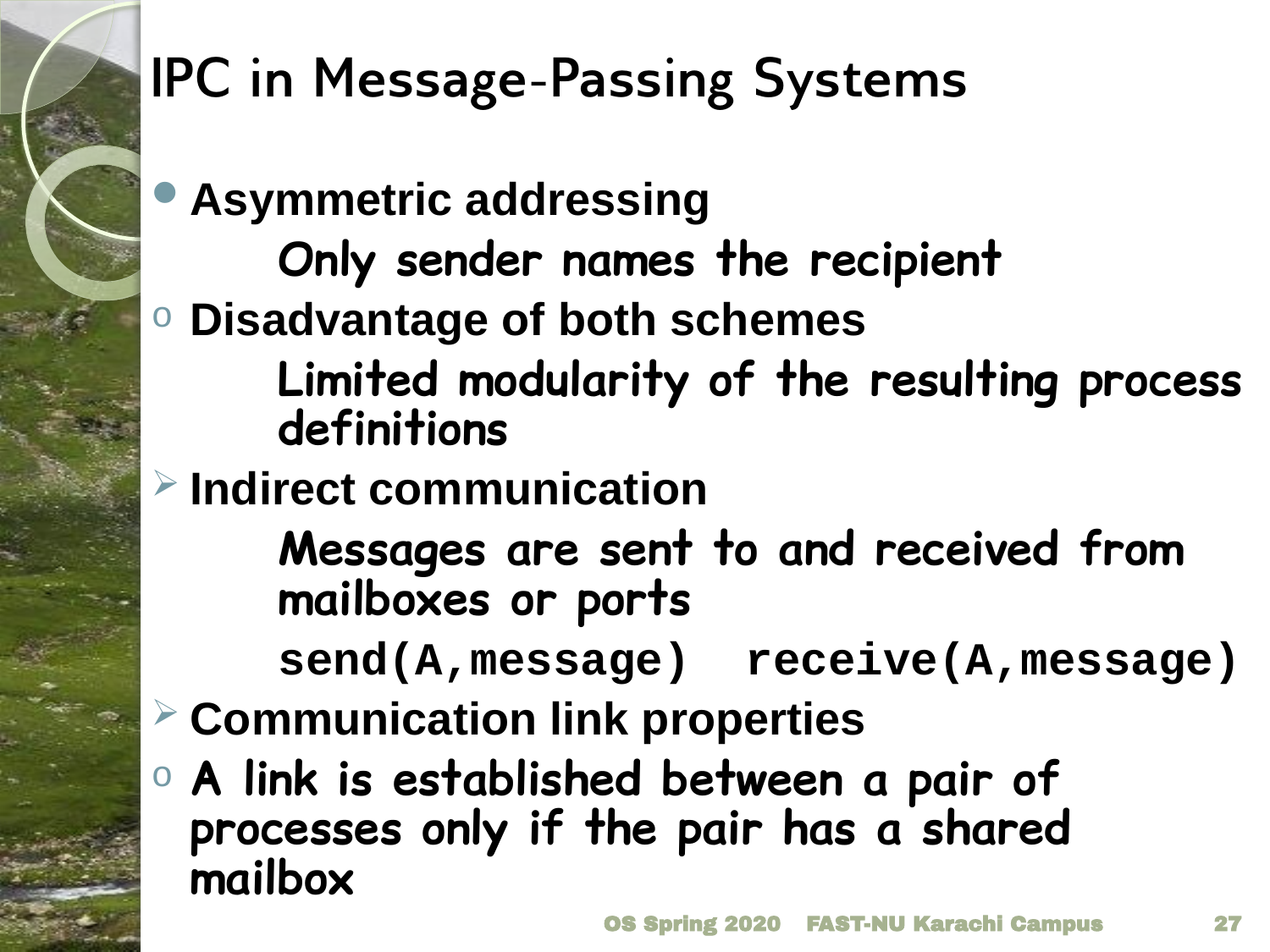

# IPC in Message-Passing Systems
Asymmetric addressing
	Only sender names the recipient
Disadvantage of both schemes
	Limited modularity of the resulting process 	definitions
Indirect communication
	Messages are sent to and received from 	mailboxes or ports
	send(A,message)  receive(A,message)
Communication link properties
A link is established between a pair of processes only if the pair has a shared mailbox

OS Spring 2020
FAST-NU Karachi Campus
27